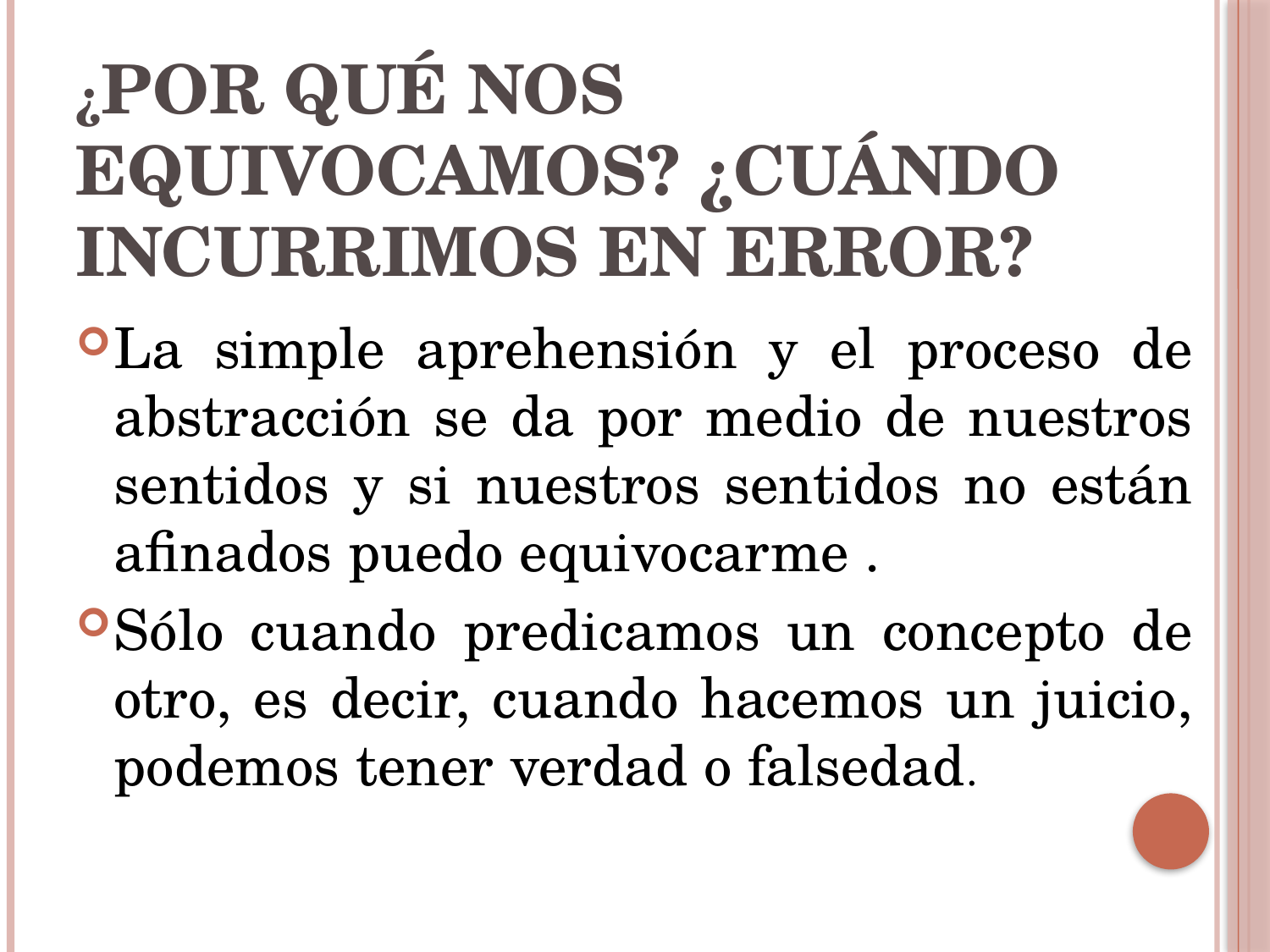

# ¿Por qué nos equivocamos? ¿Cuándo incurrimos en error?
La simple aprehensión y el proceso de abstracción se da por medio de nuestros sentidos y si nuestros sentidos no están afinados puedo equivocarme .
Sólo cuando predicamos un concepto de otro, es decir, cuando hacemos un juicio, podemos tener verdad o falsedad.